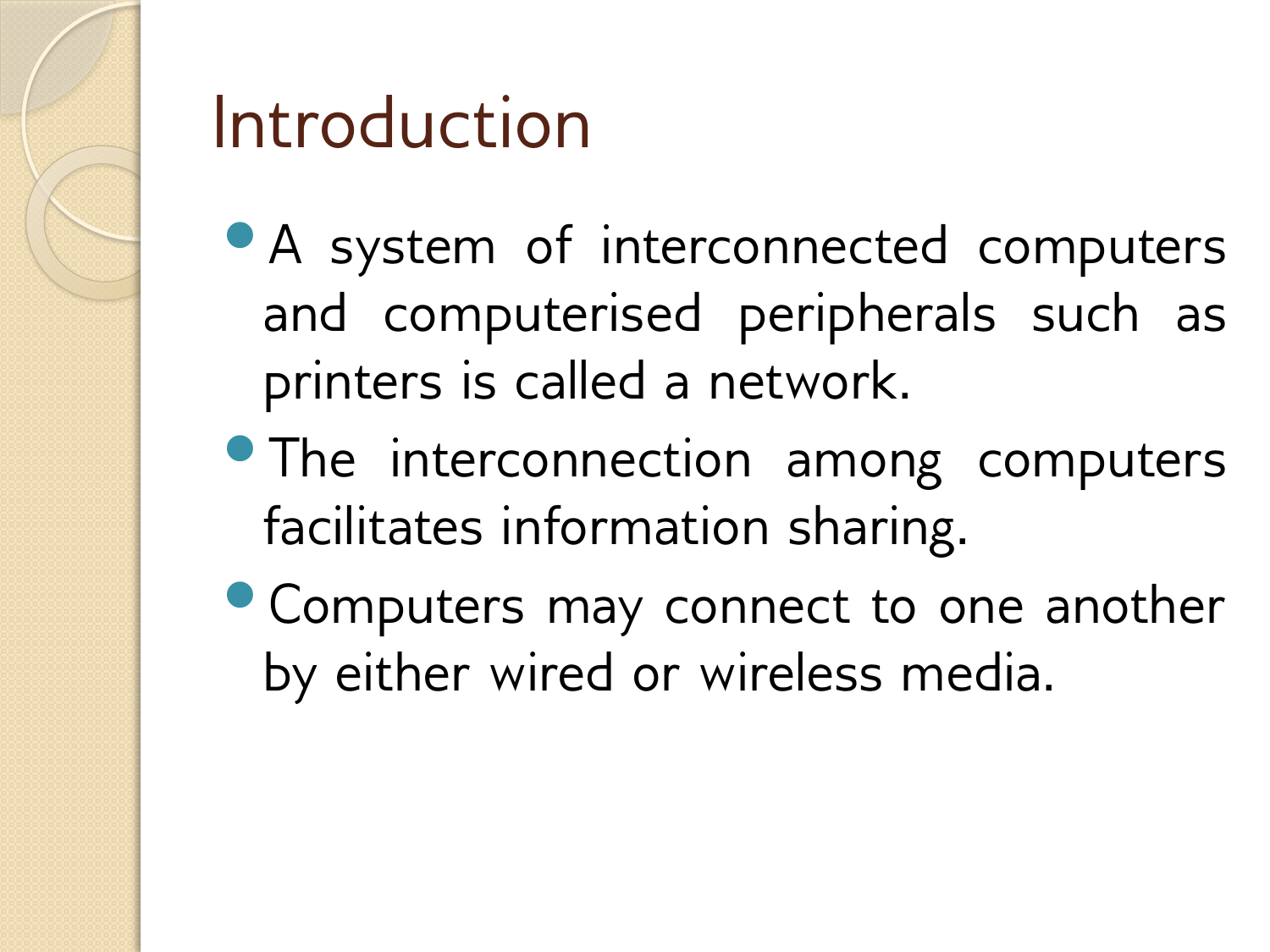

# Introduction
A system of interconnected computers and computerised peripherals such as printers is called a network.
The interconnection among computers facilitates information sharing.
Computers may connect to one another by either wired or wireless media.